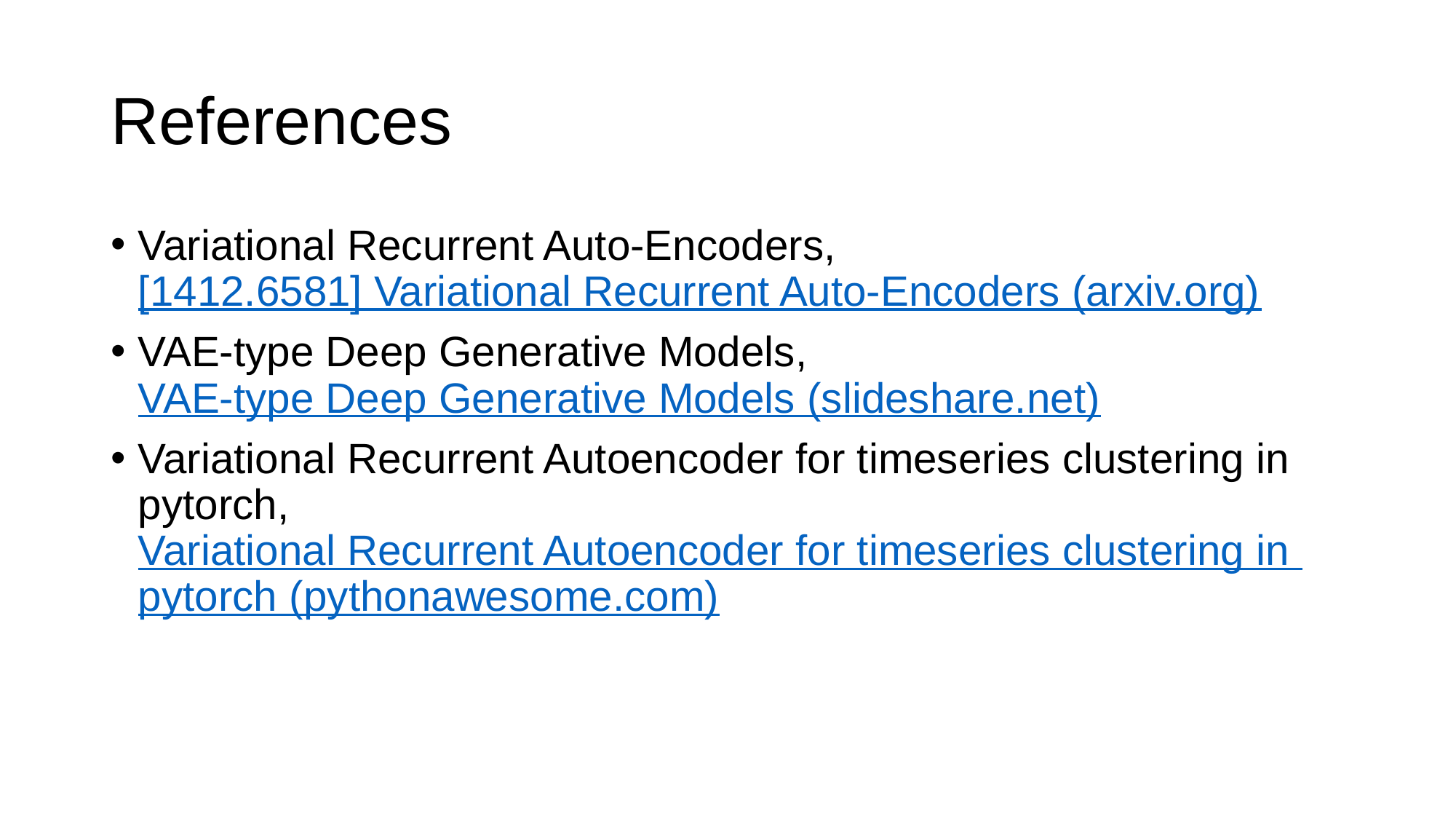

# References
Variational Recurrent Auto-Encoders, [1412.6581] Variational Recurrent Auto-Encoders (arxiv.org)
VAE-type Deep Generative Models, VAE-type Deep Generative Models (slideshare.net)
Variational Recurrent Autoencoder for timeseries clustering in pytorch, Variational Recurrent Autoencoder for timeseries clustering in pytorch (pythonawesome.com)